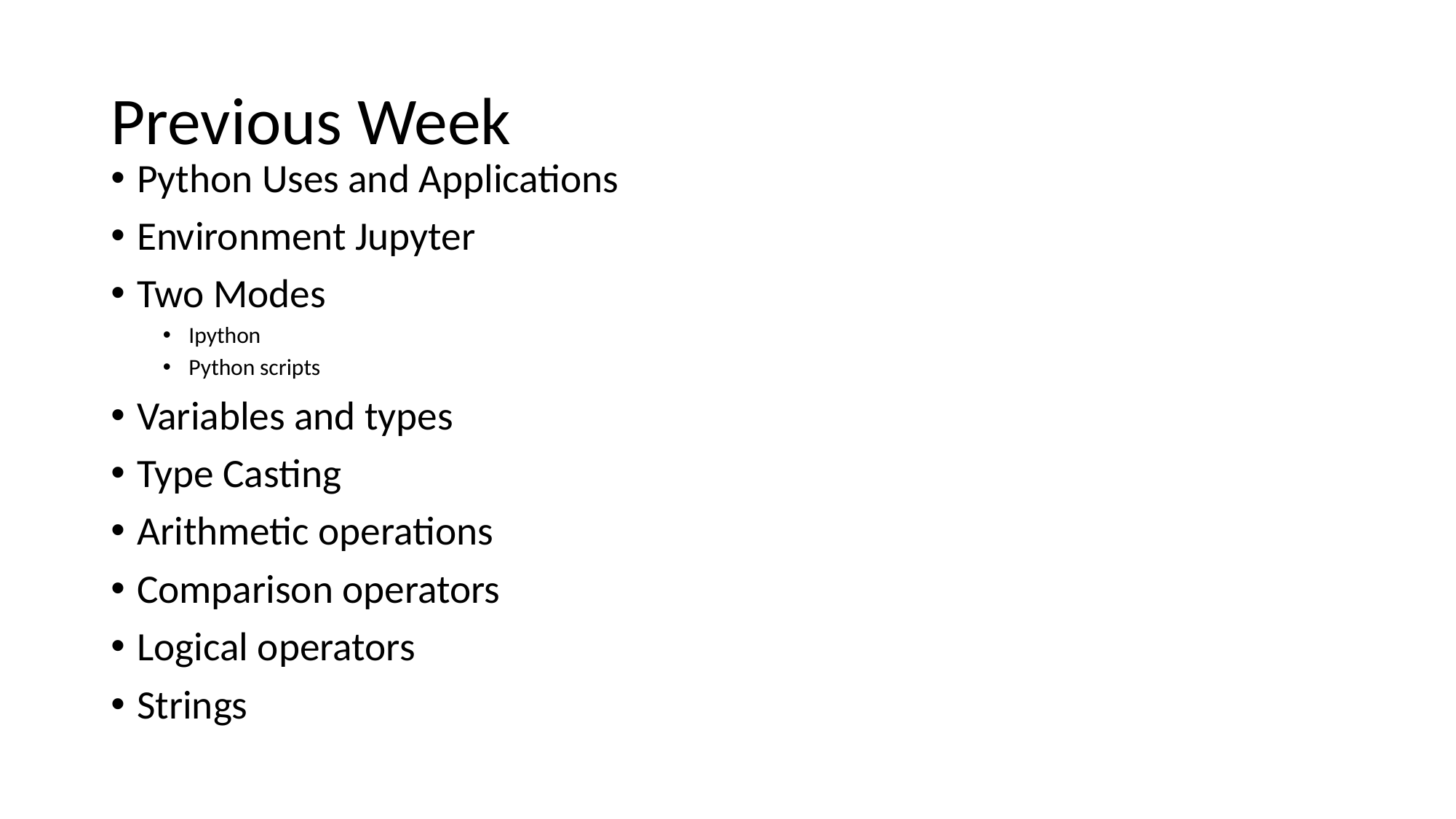

# Previous Week
Python Uses and Applications
Environment Jupyter
Two Modes
Ipython
Python scripts
Variables and types
Type Casting
Arithmetic operations
Comparison operators
Logical operators
Strings